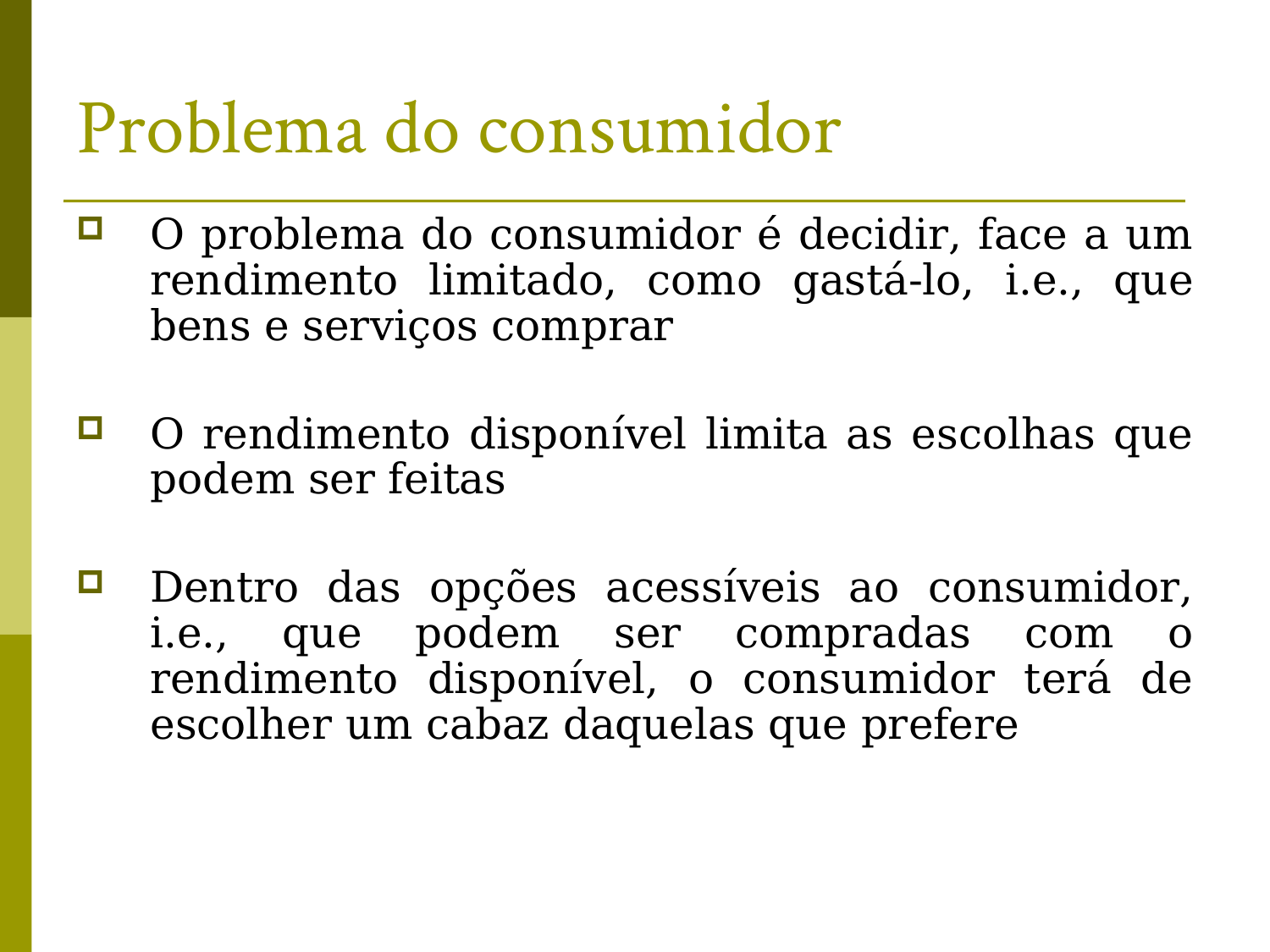

# Problema do consumidor
O problema do consumidor é decidir, face a um rendimento limitado, como gastá-lo, i.e., que bens e serviços comprar

O rendimento disponível limita as escolhas que podem ser feitas

Dentro das opções acessíveis ao consumidor, i.e., que podem ser compradas com o rendimento disponível, o consumidor terá de escolher um cabaz daquelas que prefere